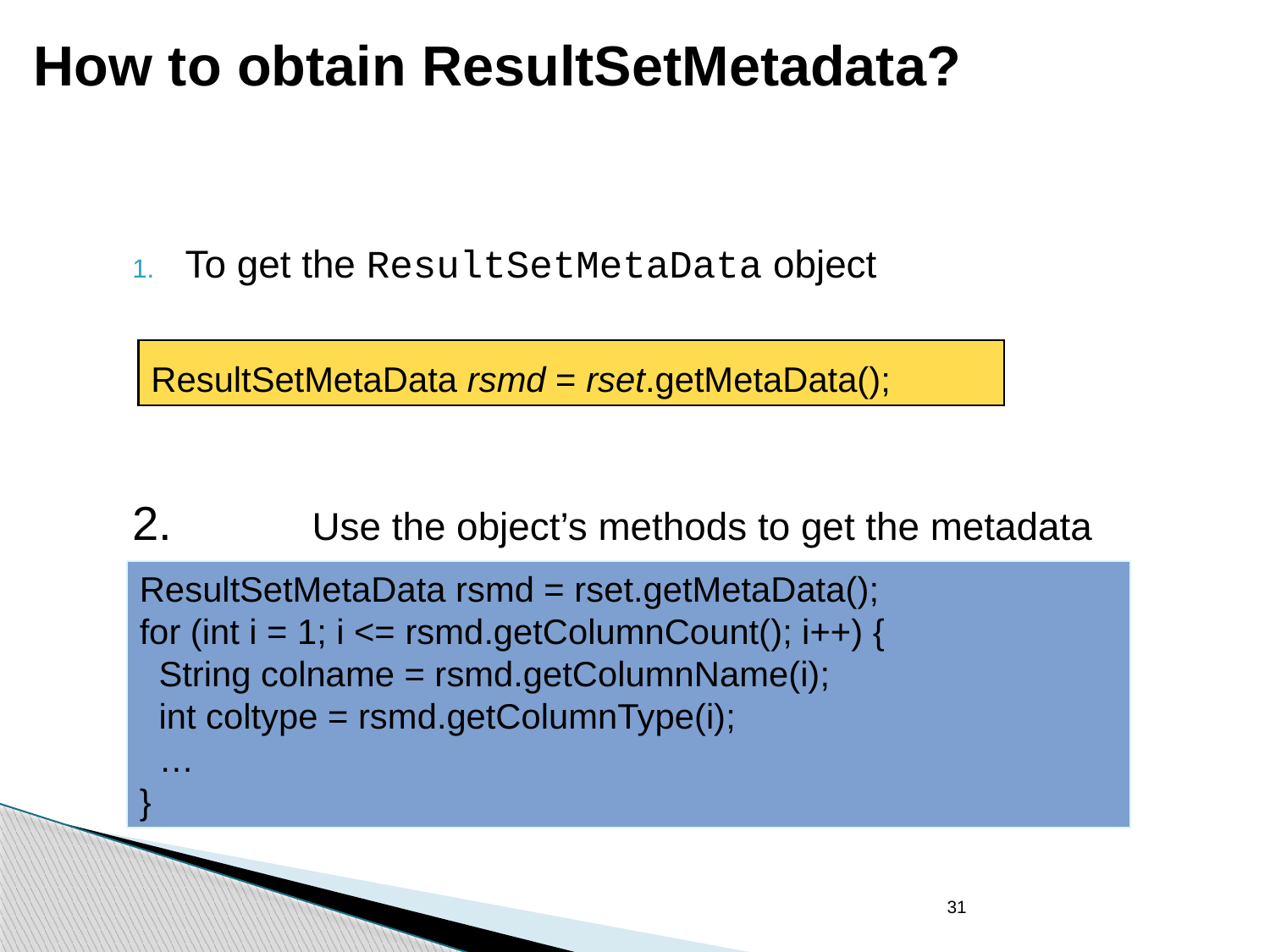

How to obtain ResultSetMetadata?
To get the ResultSetMetaData object

2. 	Use the object’s methods to get the metadata
ResultSetMetaData rsmd = rset.getMetaData();
ResultSetMetaData rsmd = rset.getMetaData();
for (int i = 1; i <= rsmd.getColumnCount(); i++) {
  String colname = rsmd.getColumnName(i);
  int coltype = rsmd.getColumnType(i);
  …
}
31